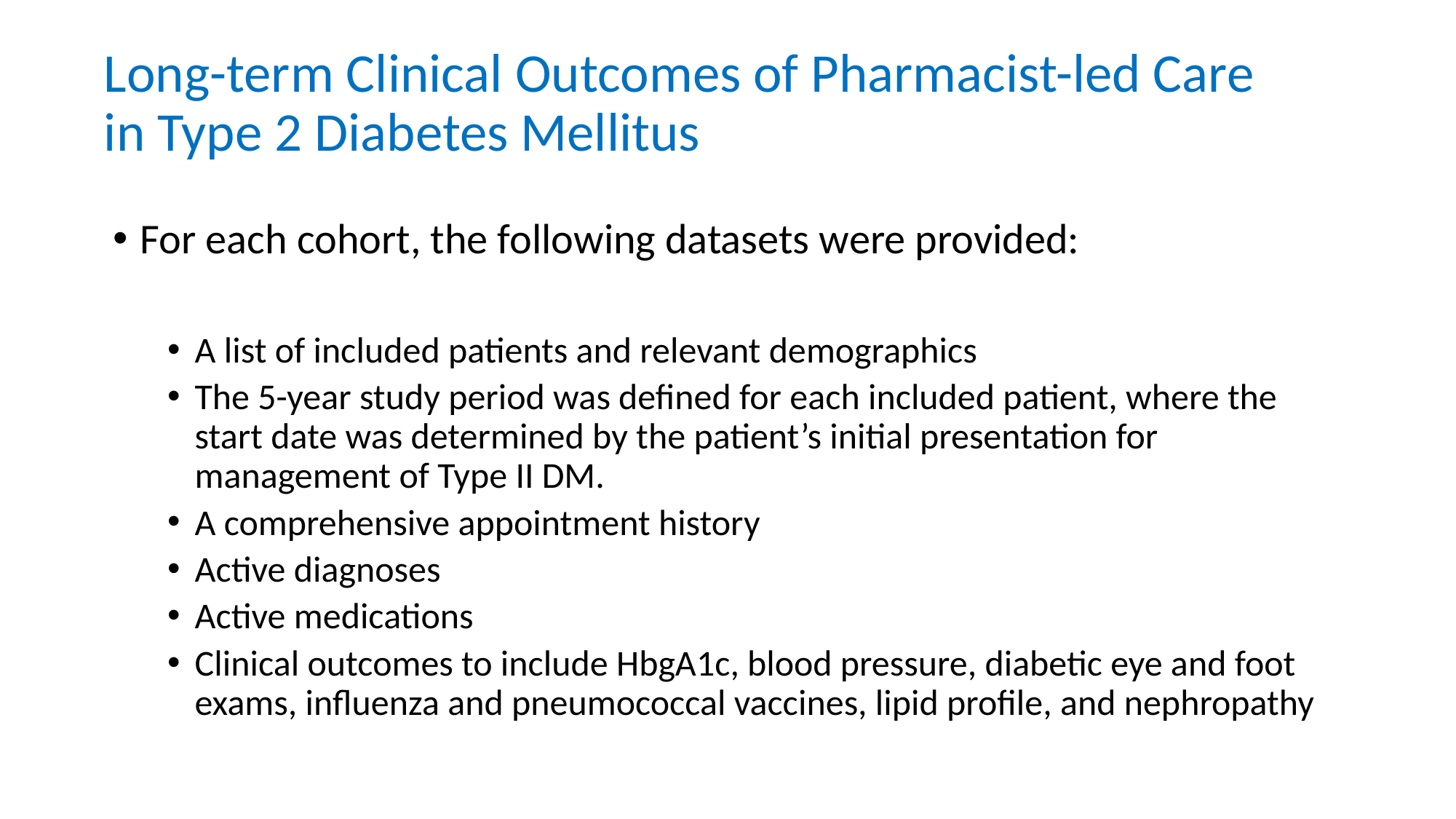

# Long-term Clinical Outcomes of Pharmacist-led Care in Type 2 Diabetes Mellitus
For each cohort, the following datasets were provided:

A list of included patients and relevant demographics
The 5-year study period was defined for each included patient, where the start date was determined by the patient’s initial presentation for management of Type II DM.
A comprehensive appointment history
Active diagnoses
Active medications
Clinical outcomes to include HbgA1c, blood pressure, diabetic eye and foot exams, influenza and pneumococcal vaccines, lipid profile, and nephropathy